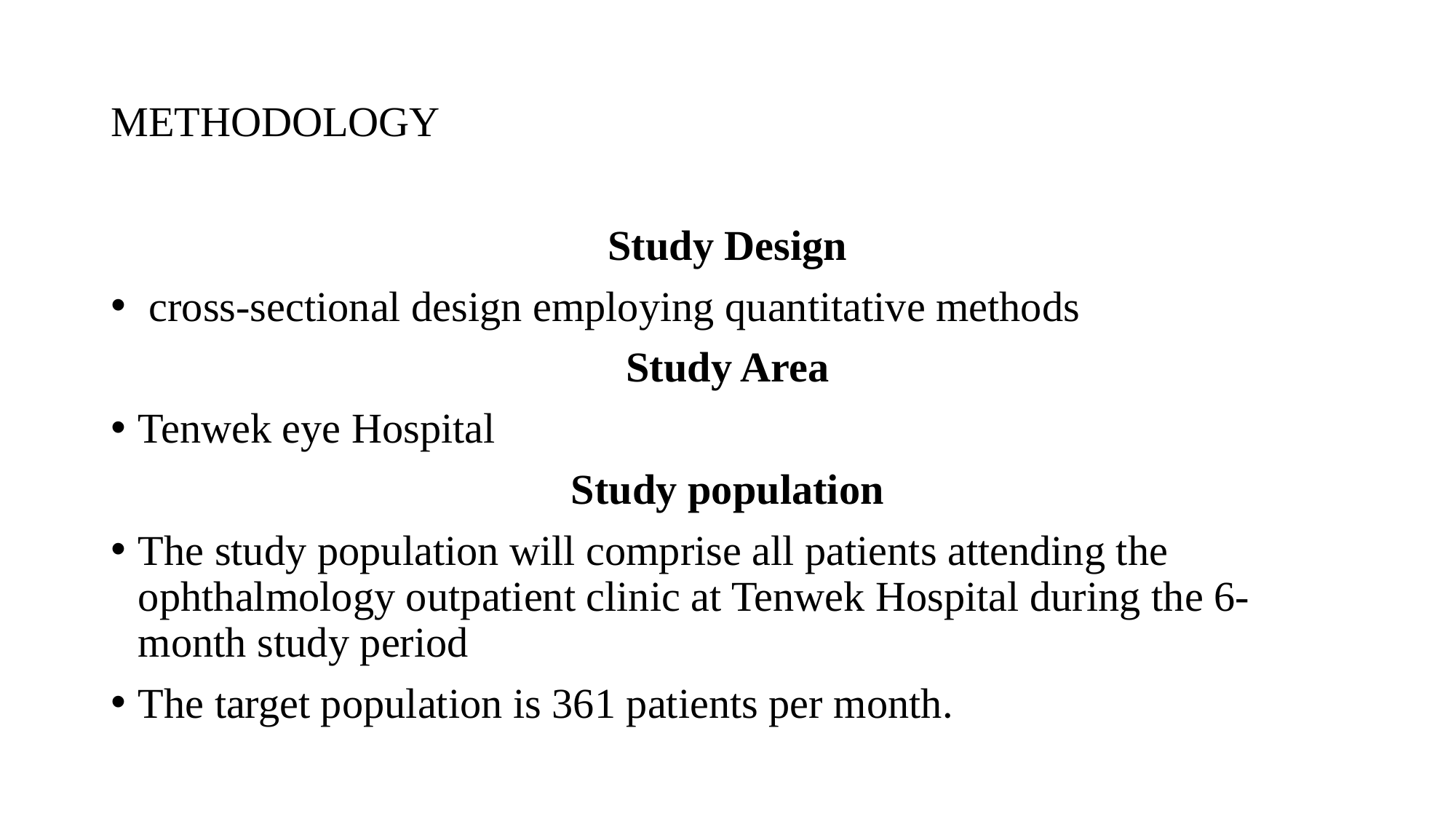

# METHODOLOGY
Study Design
 cross-sectional design employing quantitative methods
Study Area
Tenwek eye Hospital
Study population
The study population will comprise all patients attending the ophthalmology outpatient clinic at Tenwek Hospital during the 6-month study period
The target population is 361 patients per month.